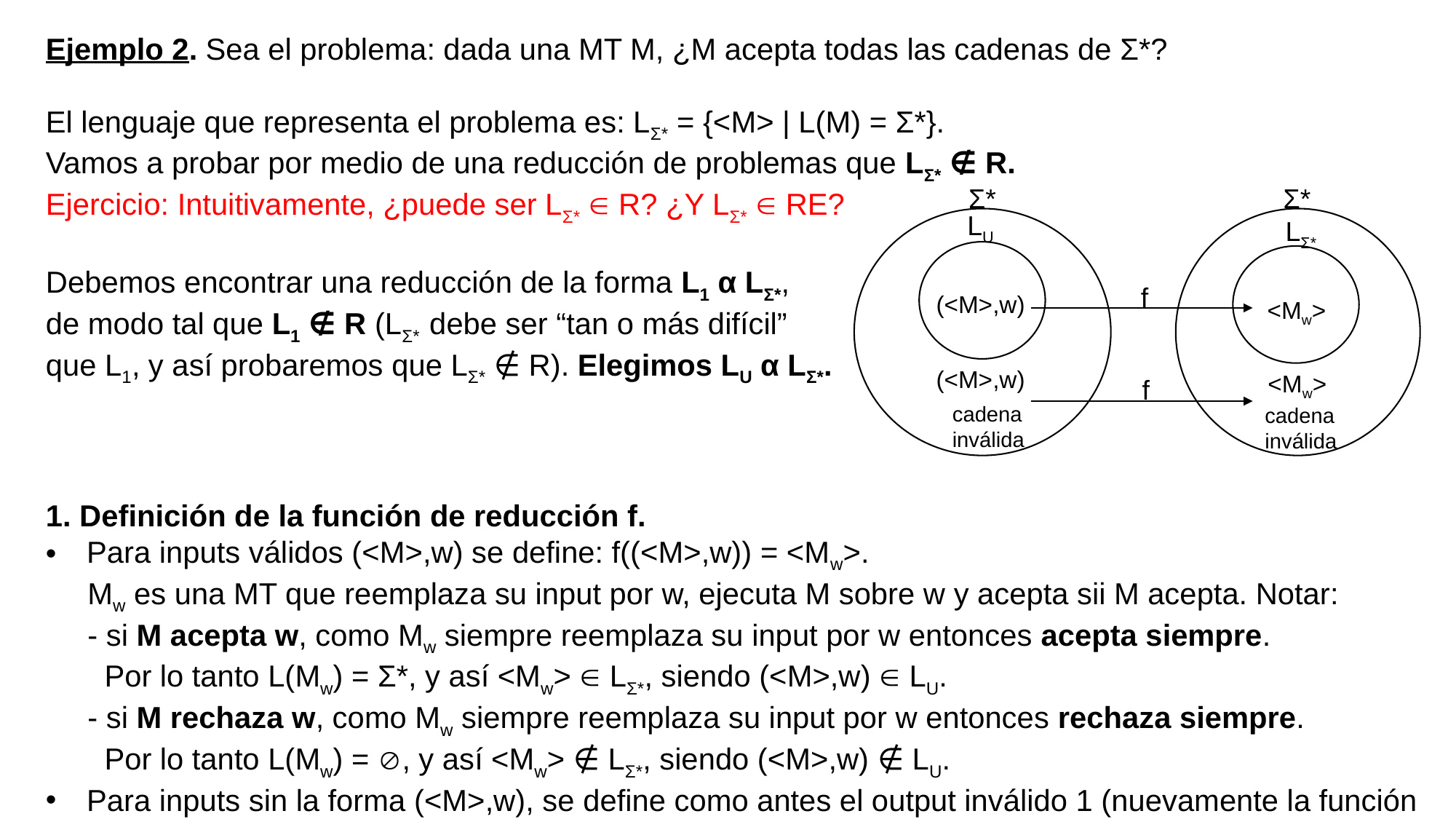

Ejemplo 2. Sea el problema: dada una MT M, ¿M acepta todas las cadenas de Ʃ*?

El lenguaje que representa el problema es: LƩ* = {<M> | L(M) = Ʃ*}.
Vamos a probar por medio de una reducción de problemas que LƩ* ∉ R.
Ejercicio: Intuitivamente, ¿puede ser LƩ* ∈ R? ¿Y LƩ* ∈ RE?

Debemos encontrar una reducción de la forma L1 α LƩ*,
de modo tal que L1 ∉ R (LƩ*  debe ser “tan o más difícil”
que L1, y así probaremos que LƩ* ∉ R). Elegimos LU α LƩ*.

1. Definición de la función de reducción f.
Para inputs válidos (<M>,w) se define: f((<M>,w)) = <Mw>.
     Mw es una MT que reemplaza su input por w, ejecuta M sobre w y acepta sii M acepta. Notar:
     - si M acepta w, como Mw siempre reemplaza su input por w entonces acepta siempre.
       Por lo tanto L(Mw) = Ʃ*, y así <Mw> ∈ LƩ*, siendo (<M>,w) ∈ LU.
     - si M rechaza w, como Mw siempre reemplaza su input por w entonces rechaza siempre.
       Por lo tanto L(Mw) = ∅, y así <Mw> ∉ LƩ*, siendo (<M>,w) ∉ LU.
Para inputs sin la forma (<M>,w), se define como antes el output inválido 1 (nuevamente la función de reducción f va de un elemento de fuera de LU a un elemento de fuera de LƩ*).

Ʃ*
Ʃ*
LU

LƩ*

f
(<M>,w)
<Mw>
(<M>,w)
<Mw>
f
cadena
inválida
cadena
inválida